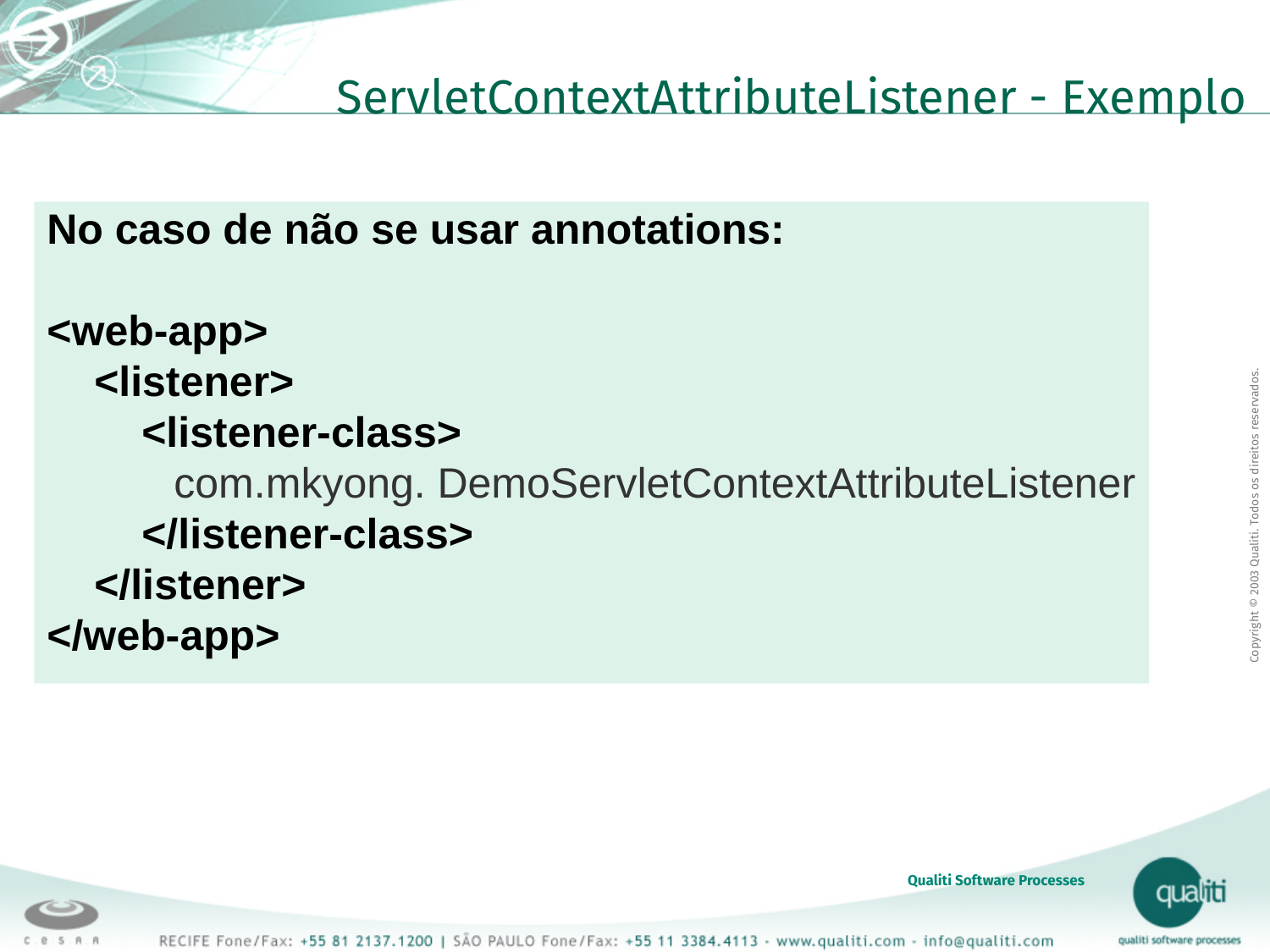

# ServletContextAttributeListener - Exemplo
No caso de não se usar annotations:

<web-app>
    <listener>
        <listener-class>
	com.mkyong. DemoServletContextAttributeListener
        </listener-class>
    </listener>
</web-app>